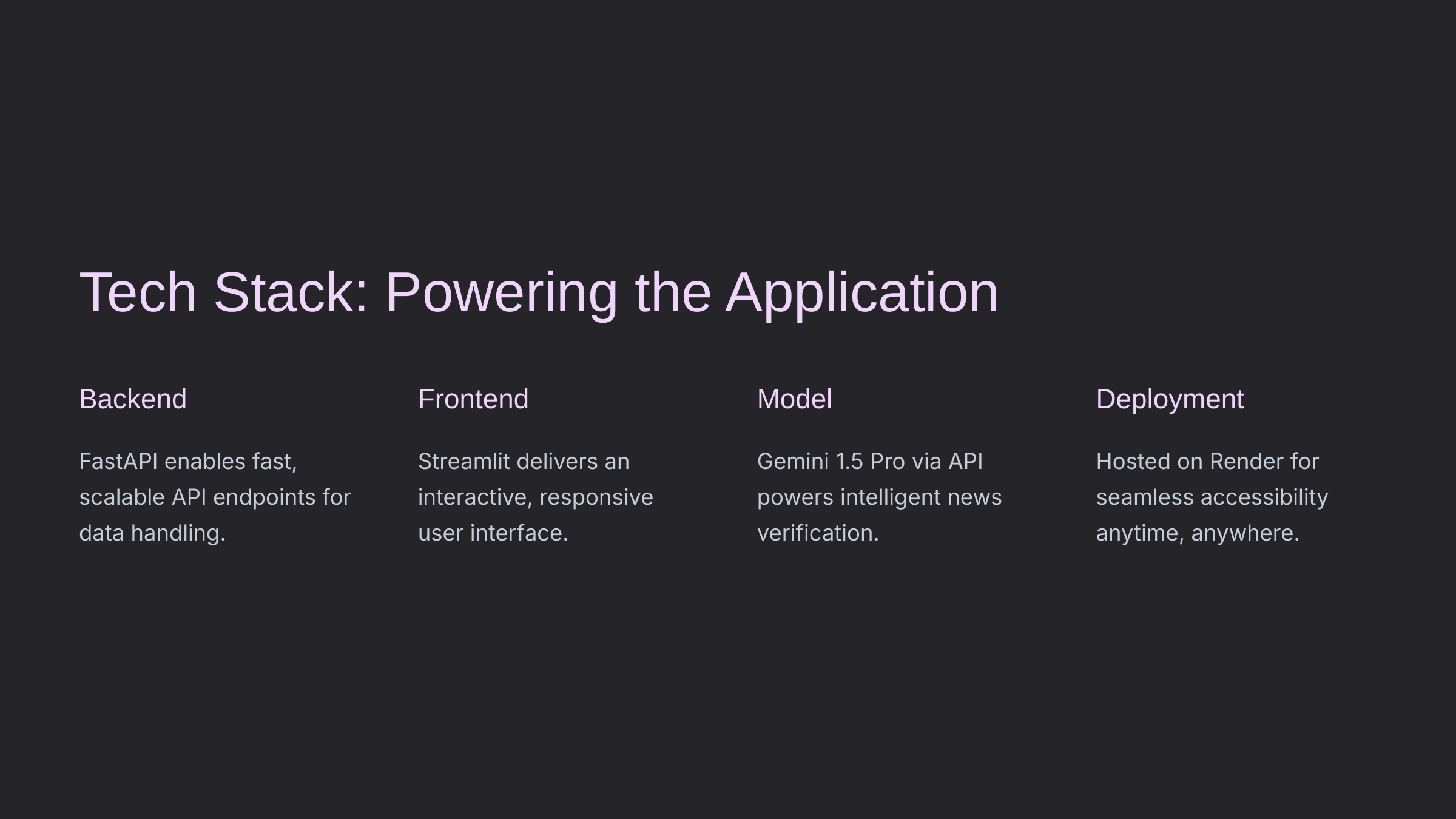

Tech Stack: Powering the Application
Backend
Frontend
Model
Deployment
FastAPI enables fast, scalable API endpoints for data handling.
Streamlit delivers an interactive, responsive user interface.
Gemini 1.5 Pro via API powers intelligent news verification.
Hosted on Render for seamless accessibility anytime, anywhere.